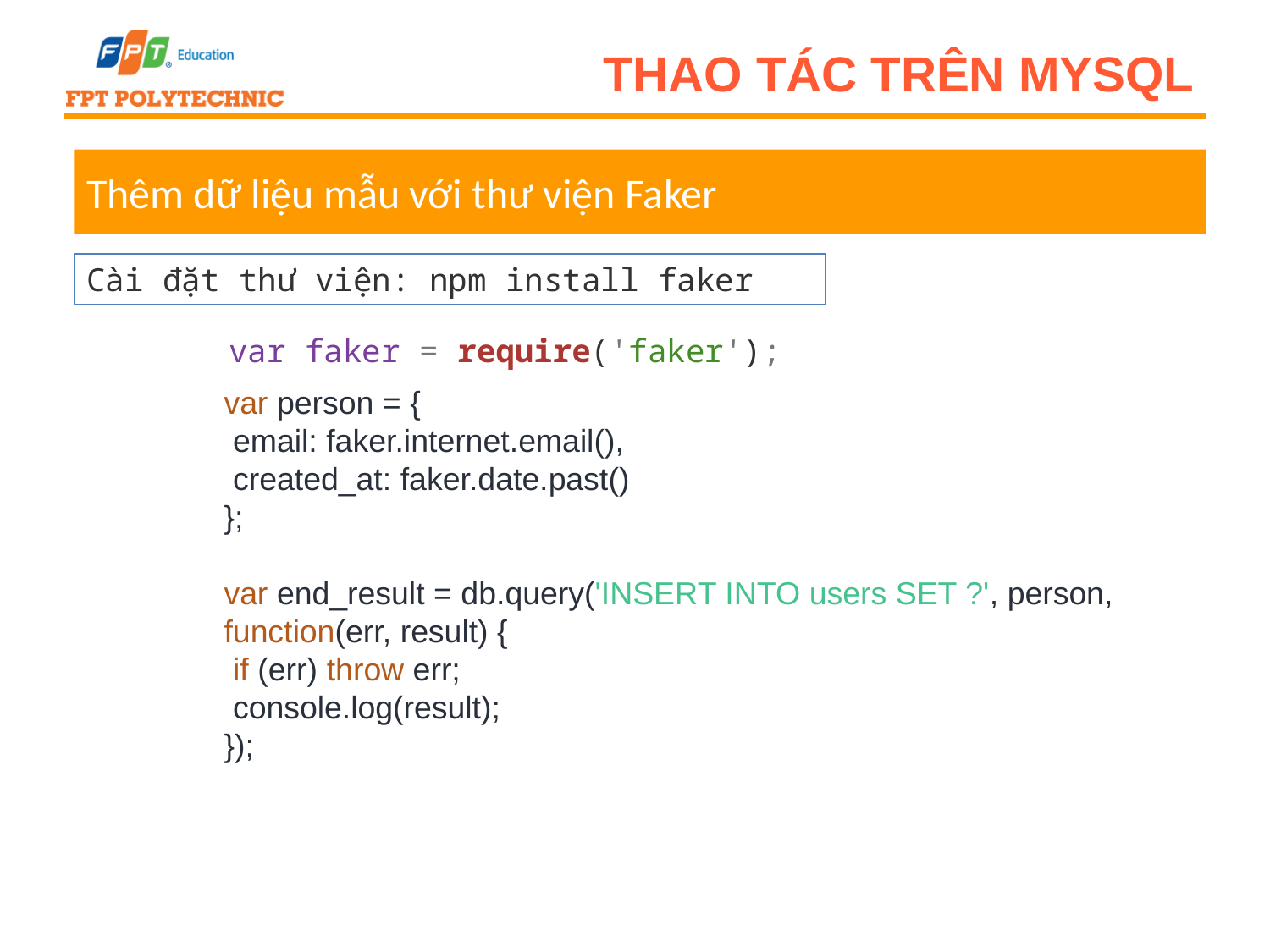

# Thao tác trên mysql
Thêm dữ liệu mẫu với thư viện Faker
Cài đặt thư viện: npm install faker
var faker = require('faker');
var person = {
 email: faker.internet.email(),
 created_at: faker.date.past()
};

var end_result = db.query('INSERT INTO users SET ?', person, function(err, result) {
 if (err) throw err;
 console.log(result);
});